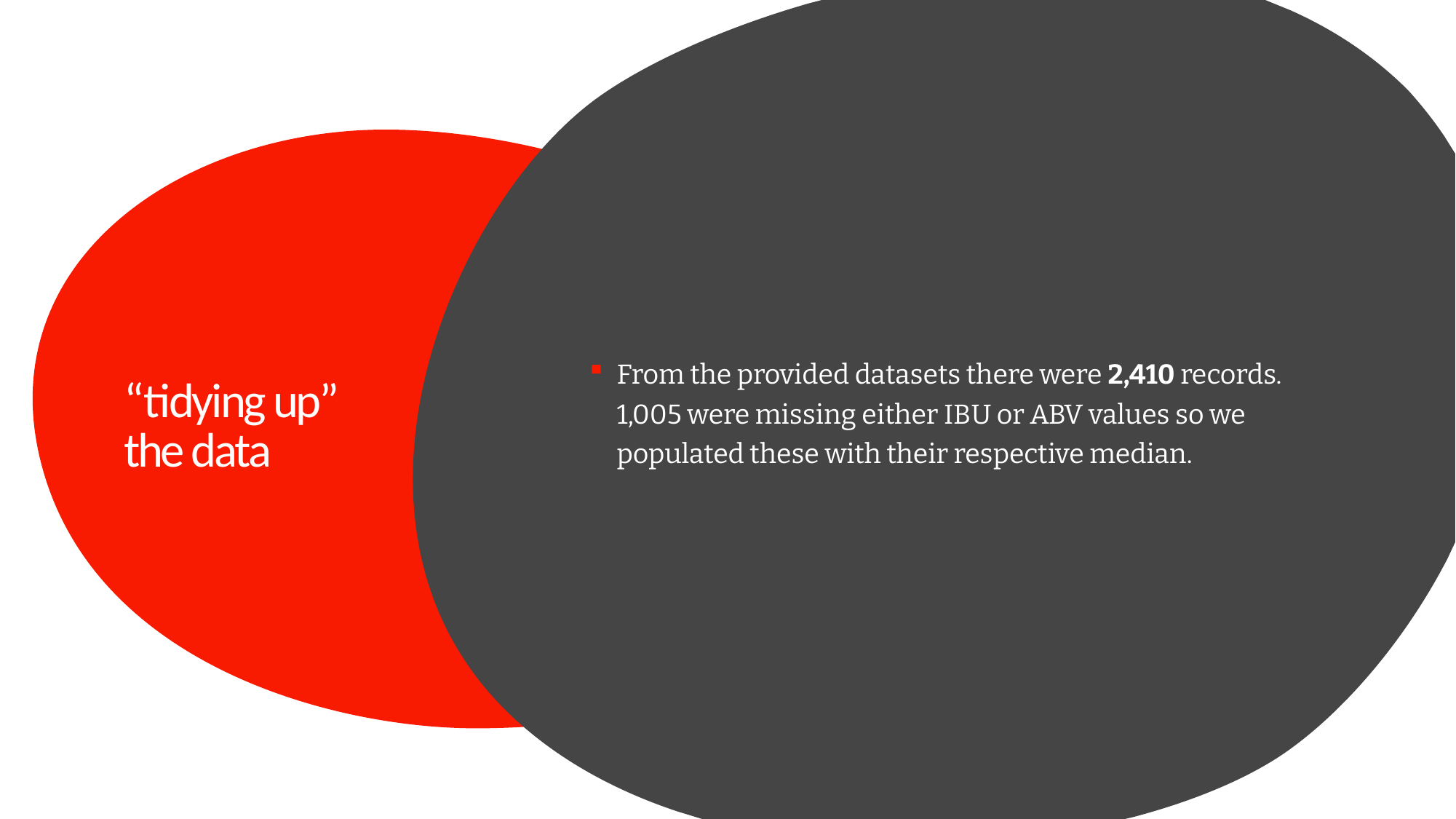

From the provided datasets there were 2,410 records. 1,005 were missing either IBU or ABV values so we populated these with their respective median.
# “tidying up” the data